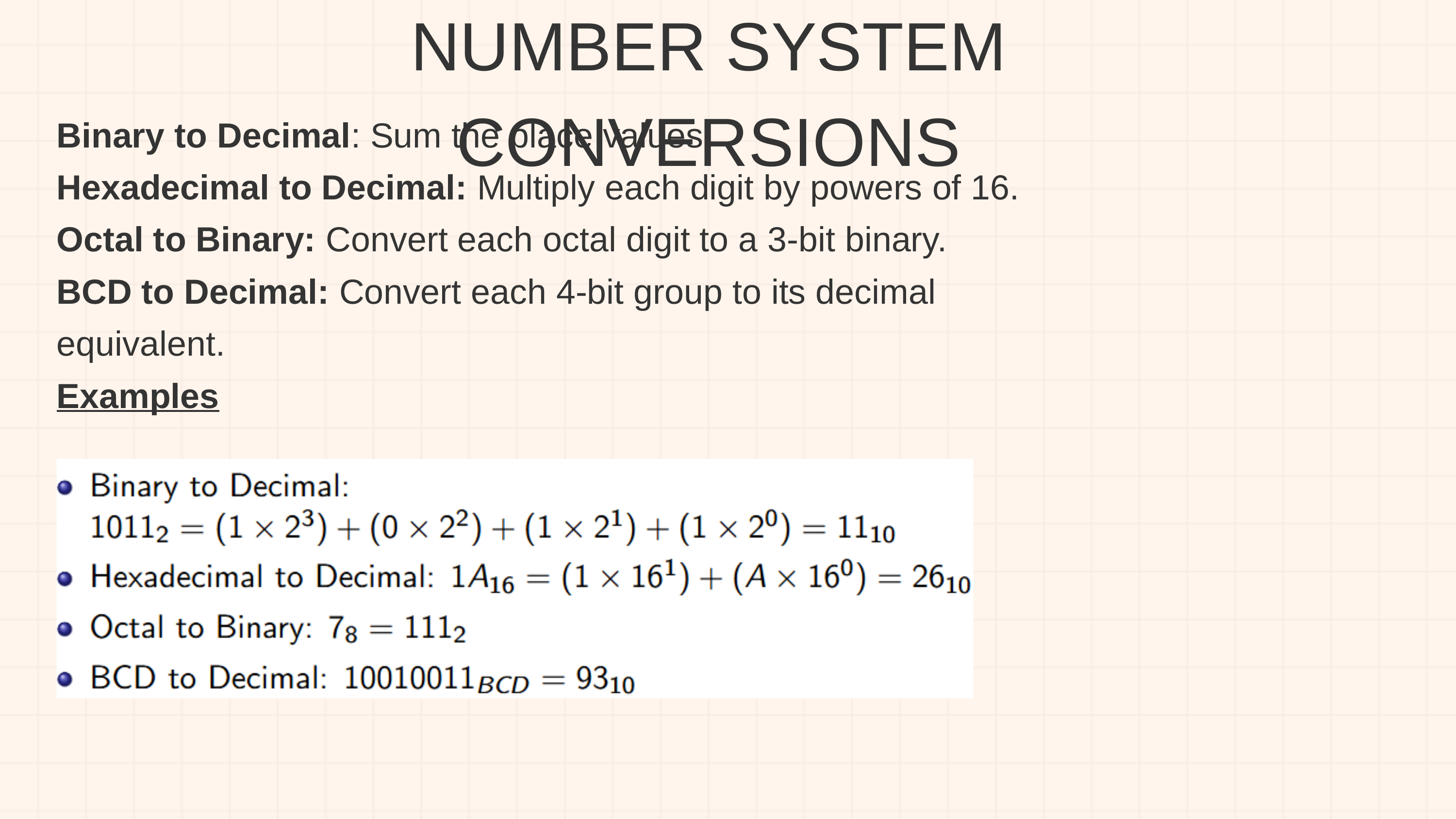

NUMBER SYSTEM CONVERSIONS
Binary to Decimal: Sum the place values.
Hexadecimal to Decimal: Multiply each digit by powers of 16.
Octal to Binary: Convert each octal digit to a 3-bit binary.
BCD to Decimal: Convert each 4-bit group to its decimal
equivalent.
Examples